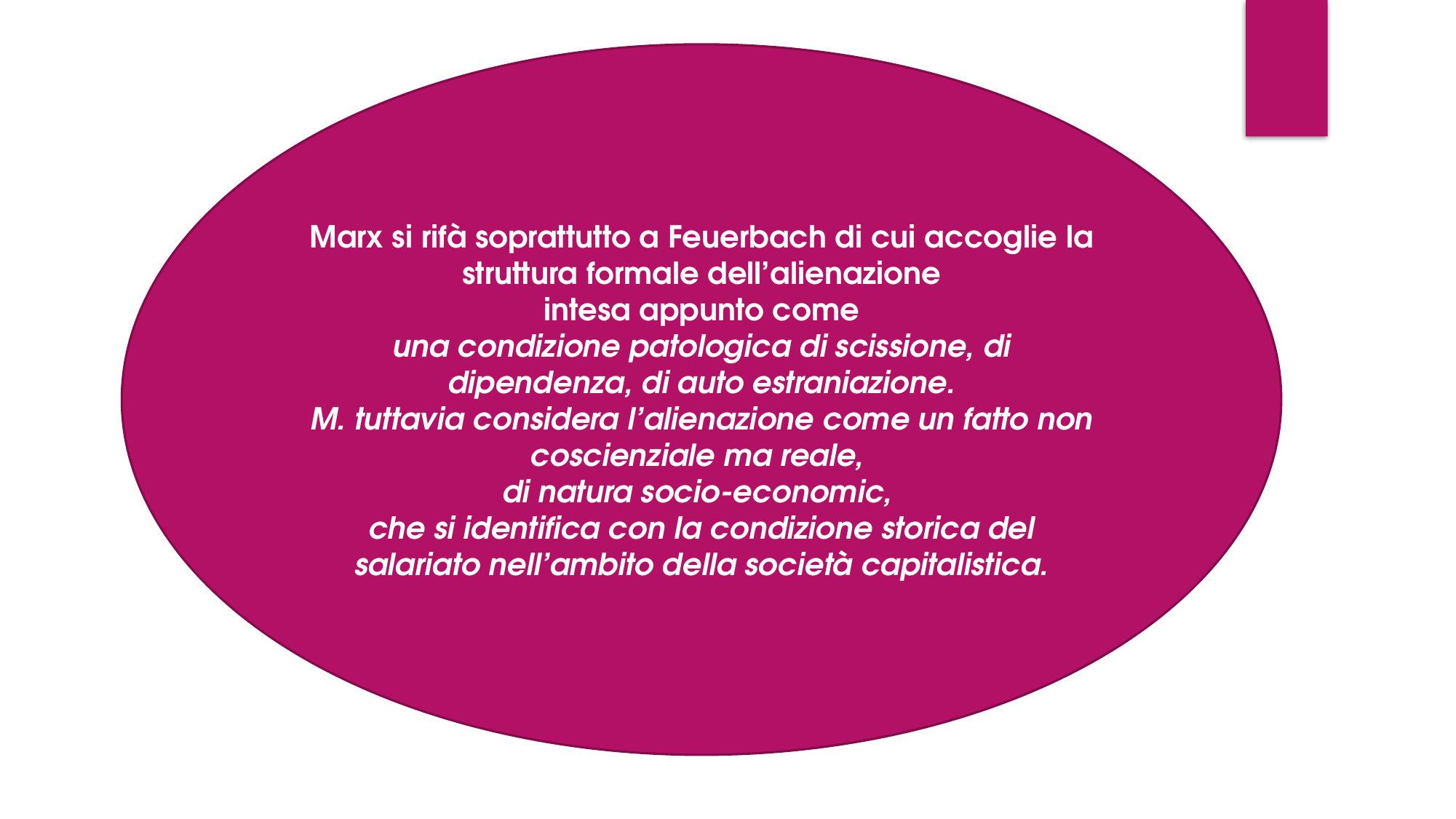

Marx si rifà soprattutto a Feuerbach di cui accoglie la struttura formale dell’alienazione
intesa appunto come
una condizione patologica di scissione, di dipendenza, di auto estraniazione.
M. tuttavia considera l’alienazione come un fatto non coscienziale ma reale,
di natura socio-economic,
che si identifica con la condizione storica del salariato nell’ambito della società capitalistica.